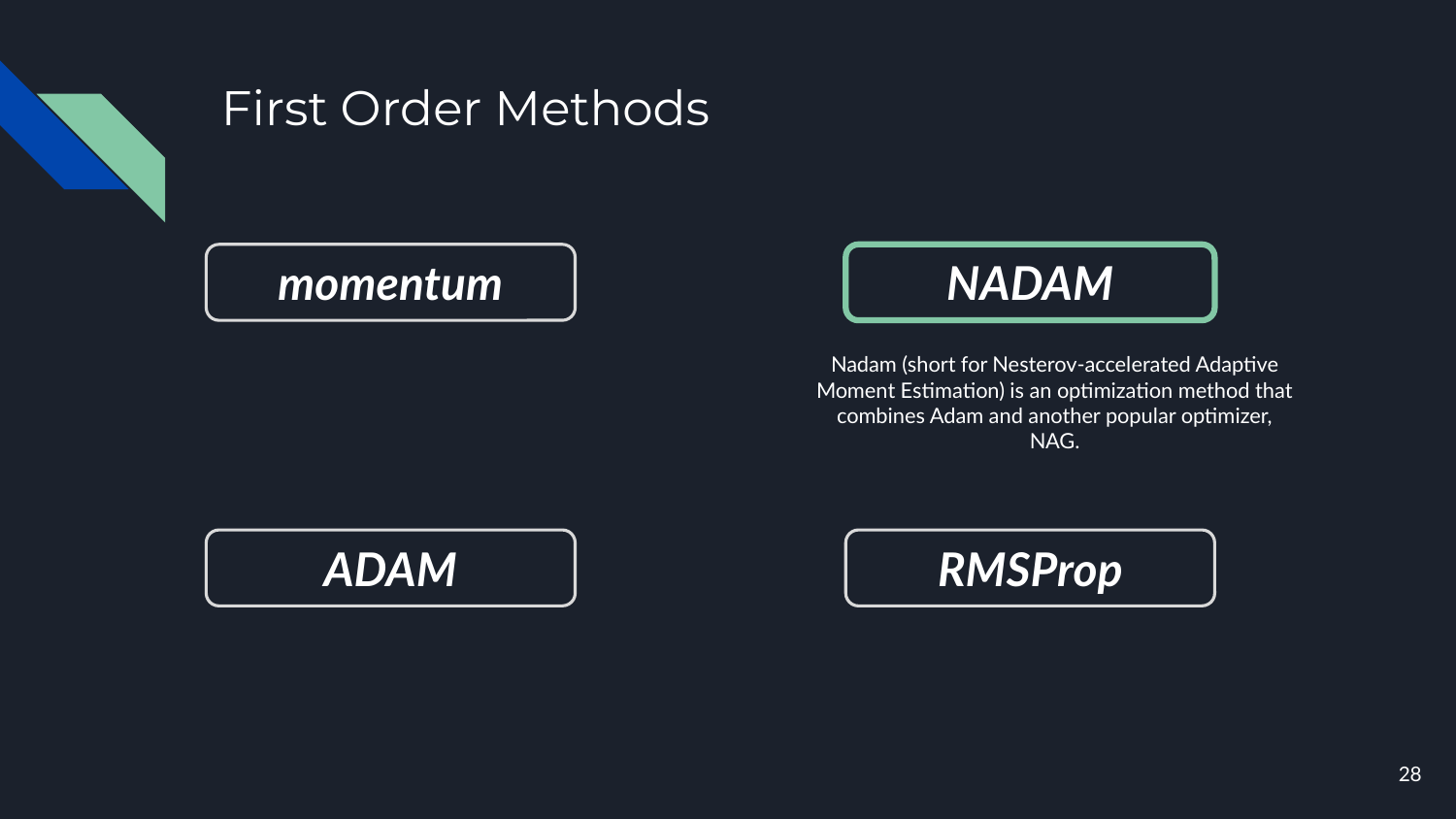

# First Order Methods
momentum
NADAM
Nadam (short for Nesterov-accelerated Adaptive Moment Estimation) is an optimization method that combines Adam and another popular optimizer, NAG.
ADAM
RMSProp
28